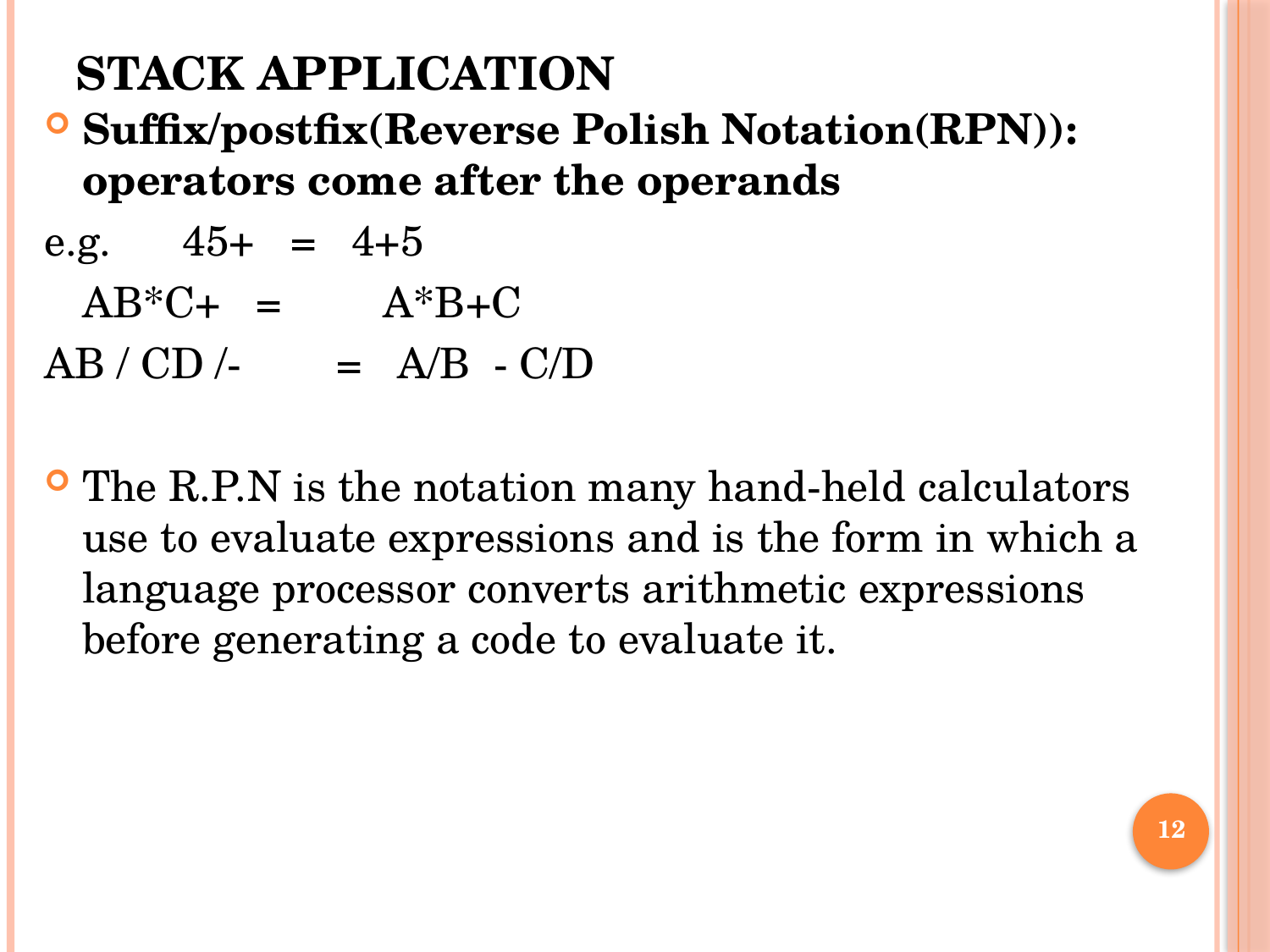

# Stack application
Suffix/postfix(Reverse Polish Notation(RPN)): operators come after the operands
e.g.      45+   =   4+5
	AB*C+   =	    A*B+C
AB / CD /-	=   A/B  - C/D

The R.P.N is the notation many hand-held calculators use to evaluate expressions and is the form in which a language processor converts arithmetic expressions before generating a code to evaluate it.
12